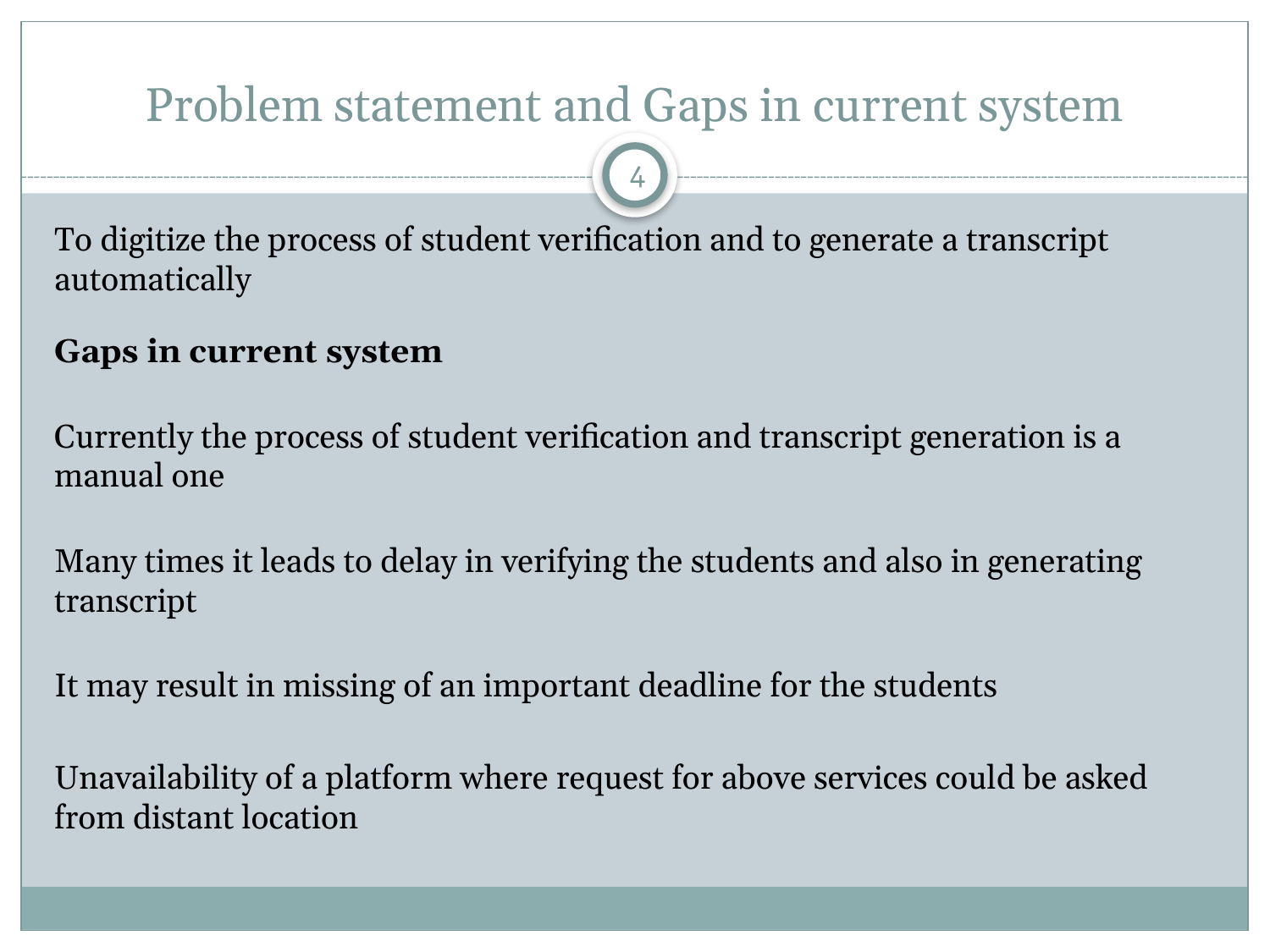

Problem statement and Gaps in current system
4
To digitize the process of student verification and to generate a transcript automatically
Gaps in current system
Currently the process of student verification and transcript generation is a manual one
Many times it leads to delay in verifying the students and also in generating transcript
It may result in missing of an important deadline for the students

Unavailability of a platform where request for above services could be asked from distant location